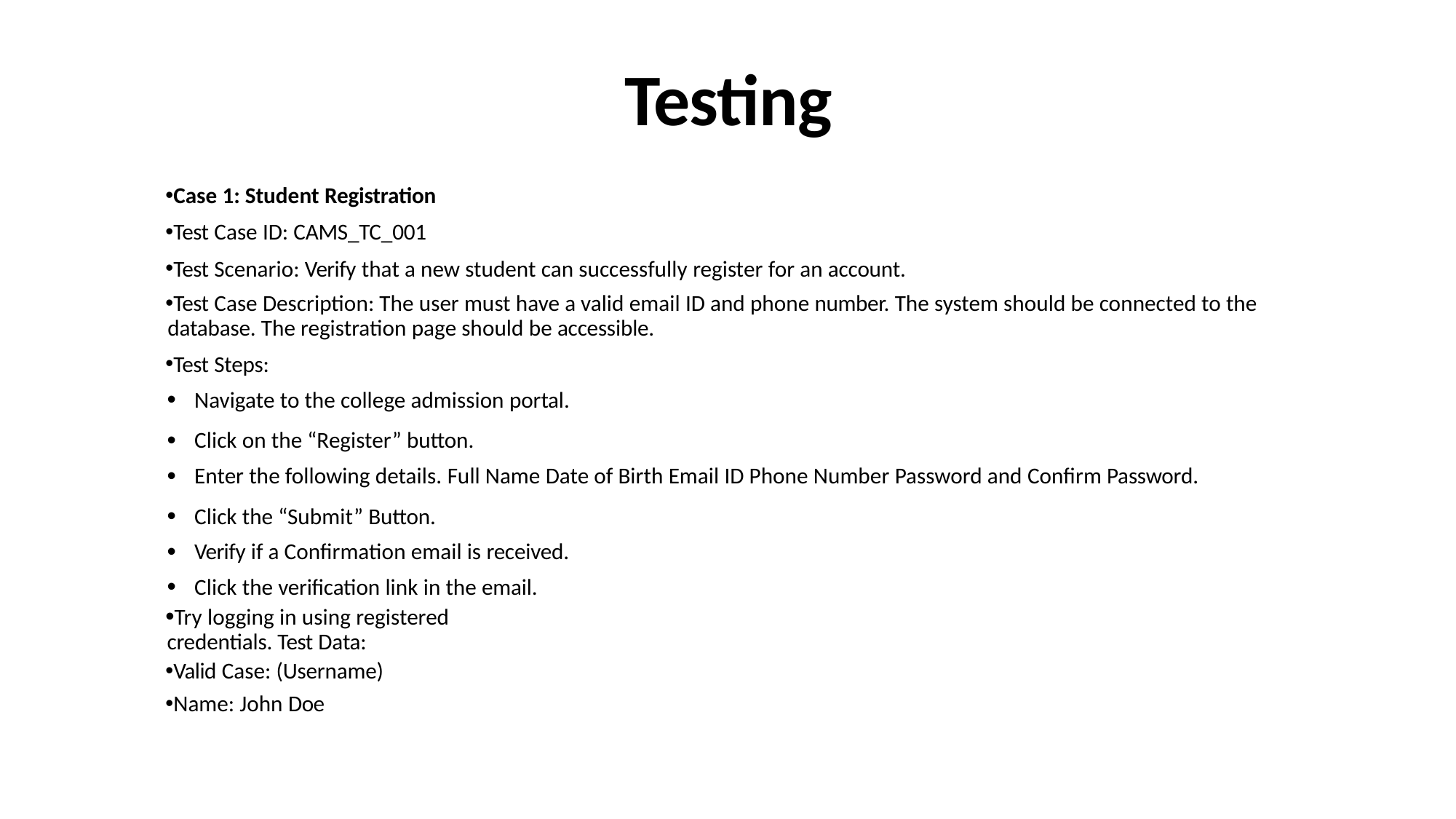

# Testing
Case 1: Student Registration
Test Case ID: CAMS_TC_001
Test Scenario: Verify that a new student can successfully register for an account.
Test Case Description: The user must have a valid email ID and phone number. The system should be connected to the database. The registration page should be accessible.
Test Steps:
Navigate to the college admission portal.
Click on the “Register” button.
Enter the following details. Full Name Date of Birth Email ID Phone Number Password and Confirm Password.
Click the “Submit” Button.
Verify if a Confirmation email is received.
Click the verification link in the email.
Try logging in using registered credentials. Test Data:
Valid Case: (Username)
Name: John Doe